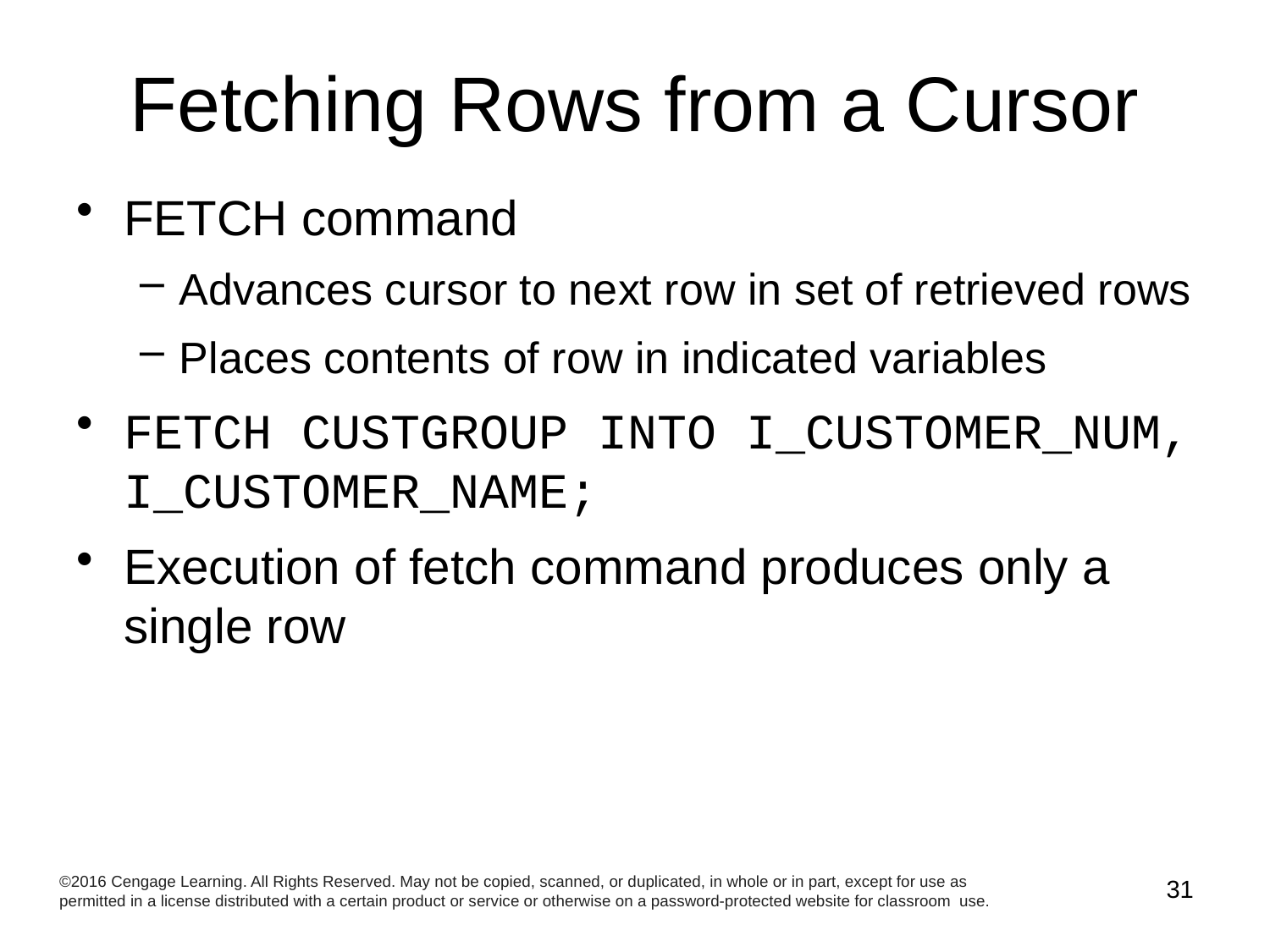

# Fetching Rows from a Cursor
FETCH command
Advances cursor to next row in set of retrieved rows
Places contents of row in indicated variables
FETCH CUSTGROUP INTO I_CUSTOMER_NUM,
I_CUSTOMER_NAME;
Execution of fetch command produces only a single row
©2016 Cengage Learning. All Rights Reserved. May not be copied, scanned, or duplicated, in whole or in part, except for use as permitted in a license distributed with a certain product or service or otherwise on a password-protected website for classroom  use.
31